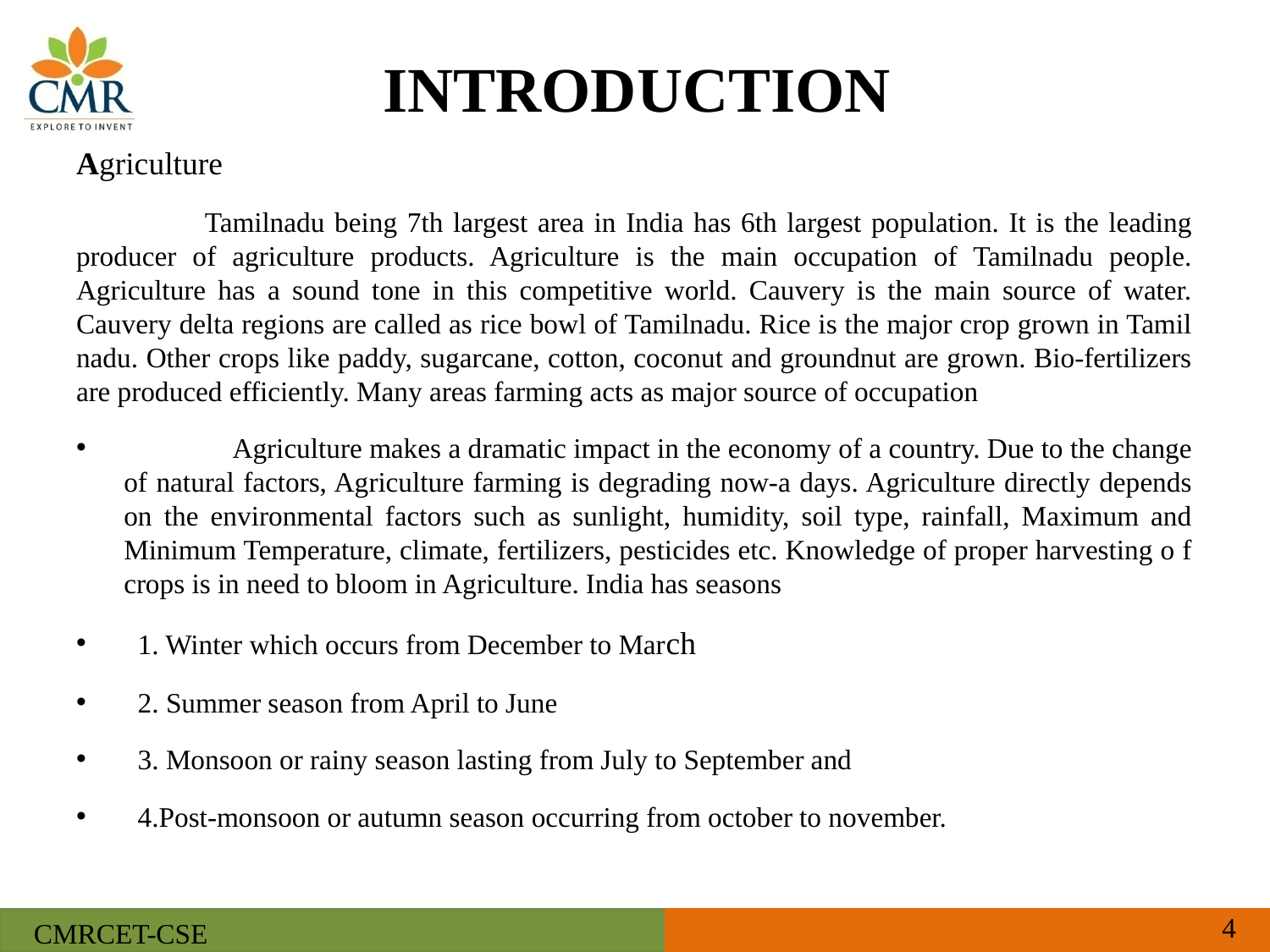

INTRODUCTION
Agriculture
             Tamilnadu being 7th largest area in India has 6th largest population. It is the leading producer of agriculture products. Agriculture is the main occupation of Tamilnadu people. Agriculture has a sound tone in this competitive world. Cauvery is the main source of water. Cauvery delta regions are called as rice bowl of Tamilnadu. Rice is the major crop grown in Tamil nadu. Other crops like paddy, sugarcane, cotton, coconut and groundnut are grown. Bio-fertilizers are produced efficiently. Many areas farming acts as major source of occupation
               Agriculture makes a dramatic impact in the economy of a country. Due to the change of natural factors, Agriculture farming is degrading now-a days. Agriculture directly depends on the environmental factors such as sunlight, humidity, soil type, rainfall, Maximum and Minimum Temperature, climate, fertilizers, pesticides etc. Knowledge of proper harvesting o f crops is in need to bloom in Agriculture. India has seasons
  1. Winter which occurs from December to March
  2. Summer season from April to June
  3. Monsoon or rainy season lasting from July to September and
  4.Post-monsoon or autumn season occurring from october to november.

4
CMRCET-CSE